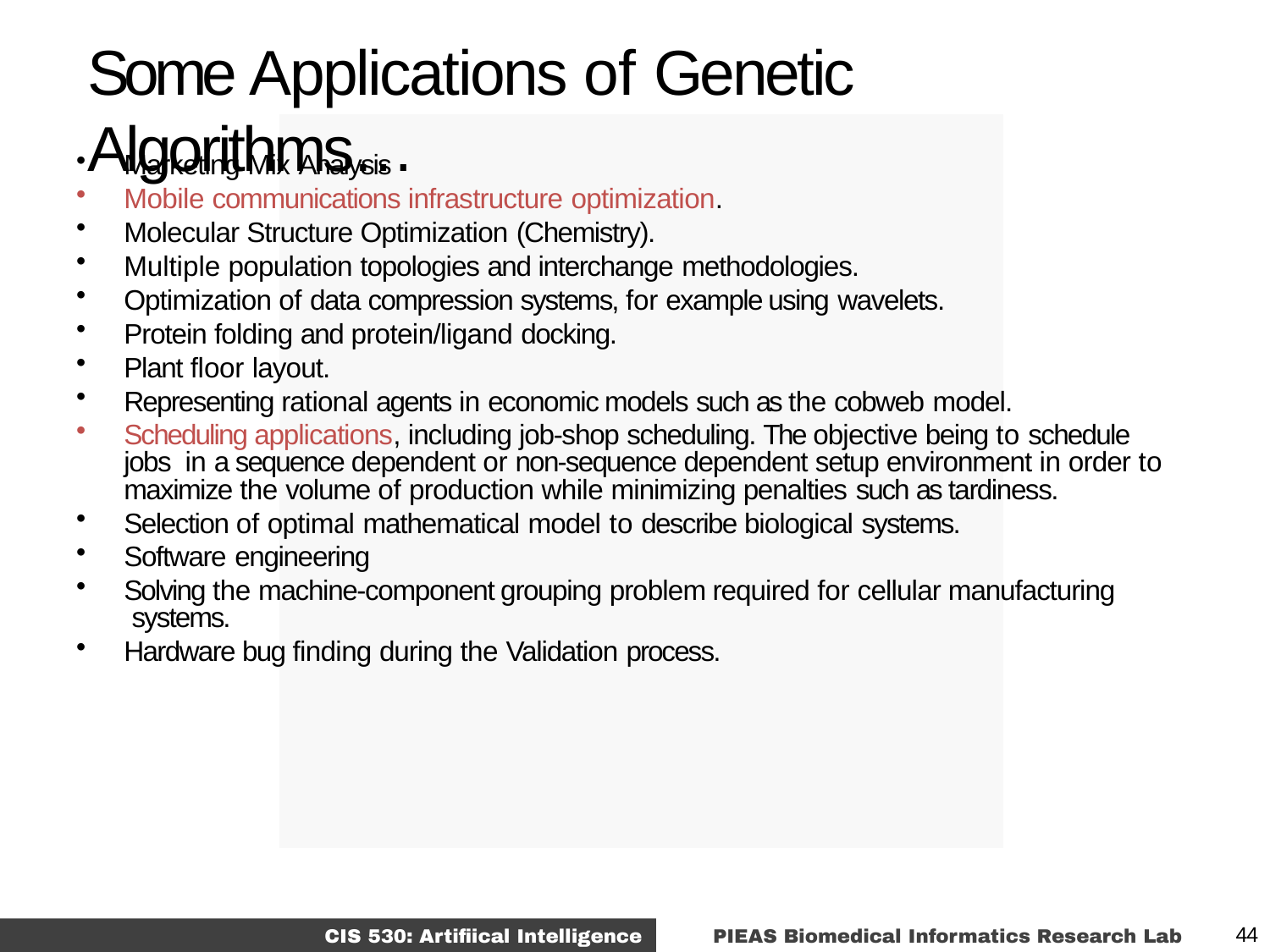

# Some Applications of Genetic Algorithms…
Marketing Mix Analysis
Mobile communications infrastructure optimization.
Molecular Structure Optimization (Chemistry).
Multiple population topologies and interchange methodologies.
Optimization of data compression systems, for example using wavelets.
Protein folding and protein/ligand docking.
Plant floor layout.
Representing rational agents in economic models such as the cobweb model.
Scheduling applications, including job-shop scheduling. The objective being to schedule jobs  in a sequence dependent or non-sequence dependent setup environment in order to  maximize the volume of production while minimizing penalties such as tardiness.
Selection of optimal mathematical model to describe biological systems.
Software engineering
Solving the machine-component grouping problem required for cellular manufacturing  systems.
Hardware bug finding during the Validation process.
PIEAS Biomedical Informatics Research Lab
CIS 530: Artifiical Intelligence
44